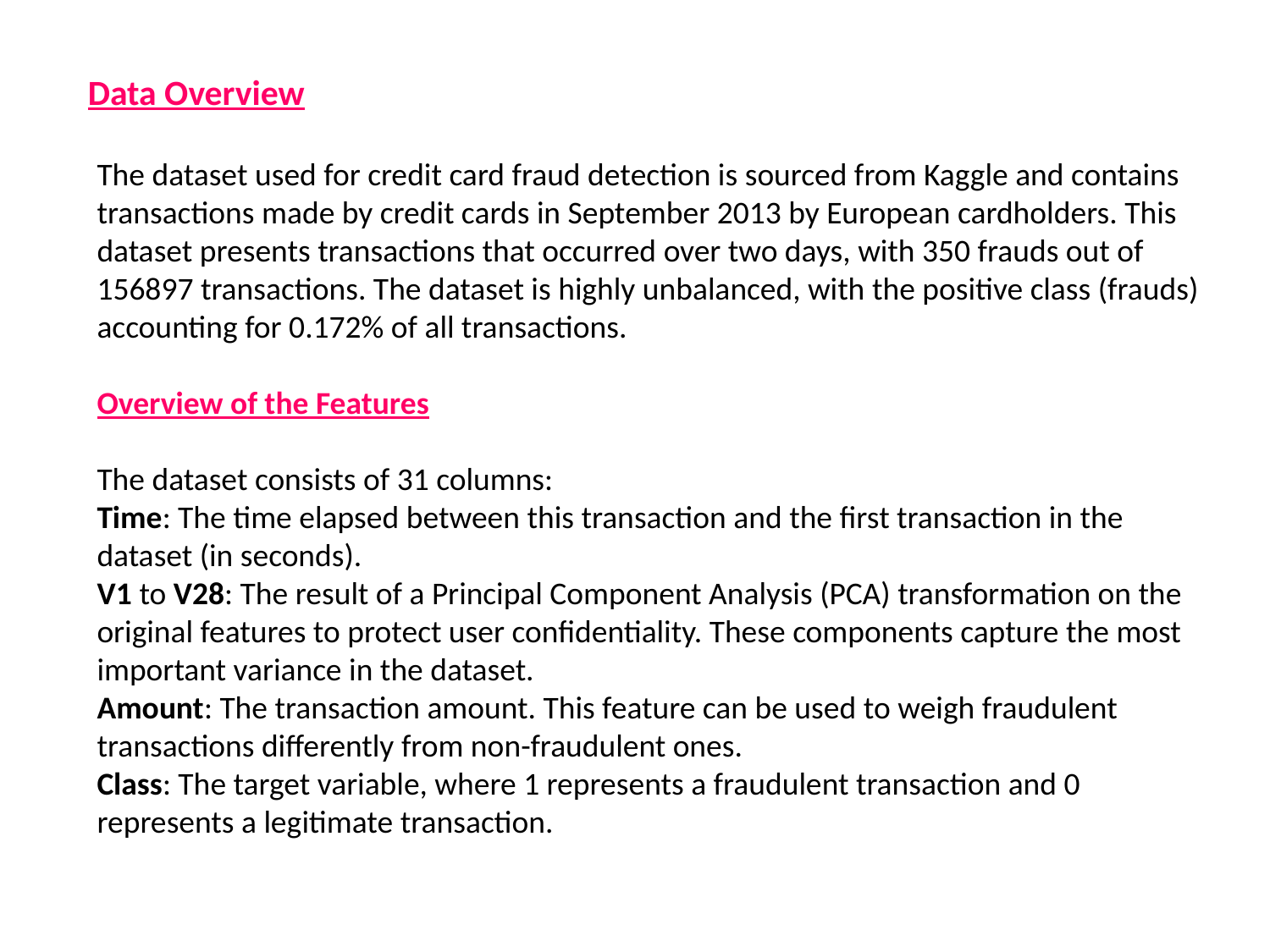

Data Overview
The dataset used for credit card fraud detection is sourced from Kaggle and contains transactions made by credit cards in September 2013 by European cardholders. This dataset presents transactions that occurred over two days, with 350 frauds out of 156897 transactions. The dataset is highly unbalanced, with the positive class (frauds) accounting for 0.172% of all transactions.

Overview of the Features

The dataset consists of 31 columns:
Time: The time elapsed between this transaction and the first transaction in the dataset (in seconds).
V1 to V28: The result of a Principal Component Analysis (PCA) transformation on the original features to protect user confidentiality. These components capture the most important variance in the dataset.
Amount: The transaction amount. This feature can be used to weigh fraudulent transactions differently from non-fraudulent ones.
Class: The target variable, where 1 represents a fraudulent transaction and 0 represents a legitimate transaction.